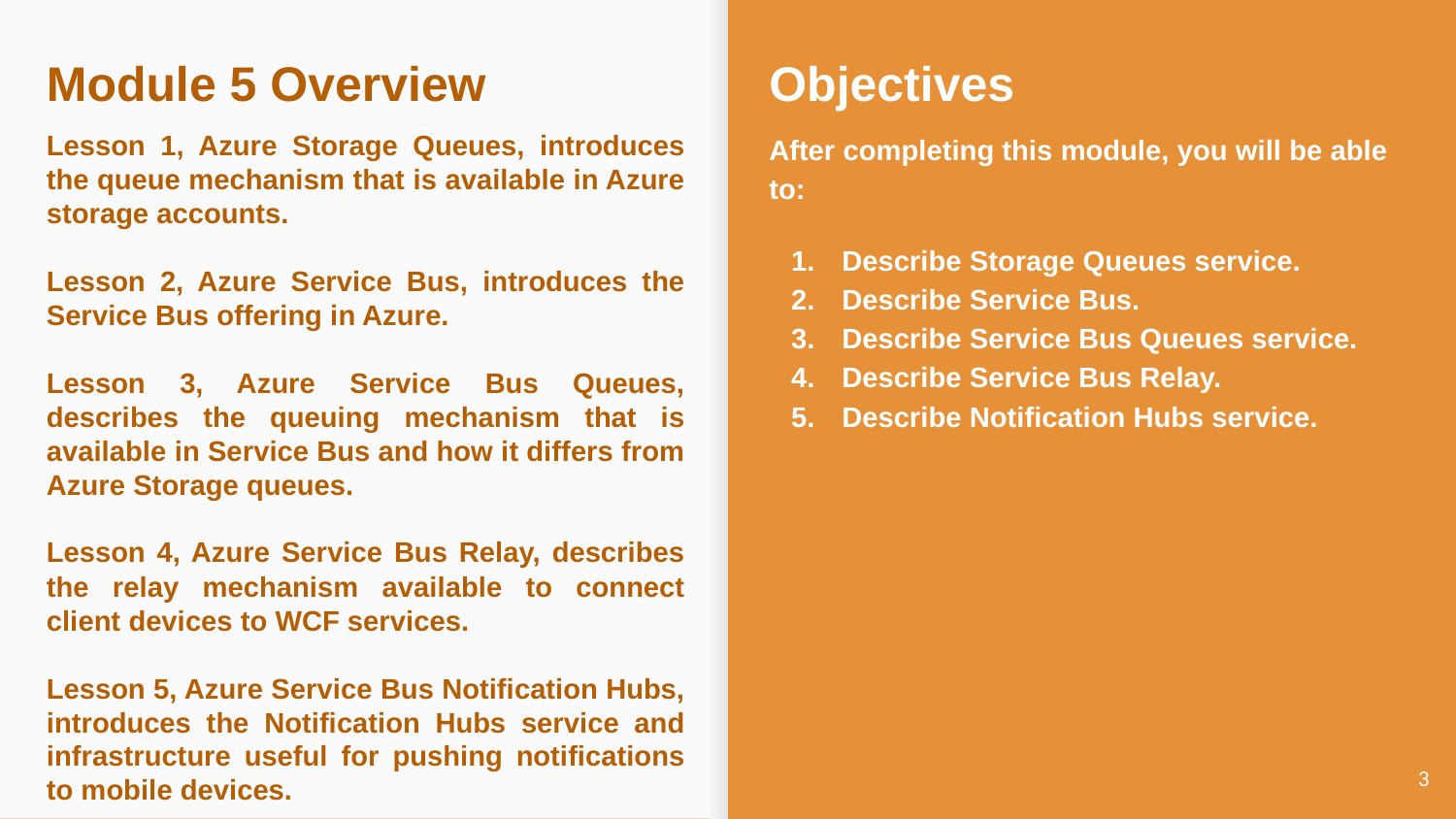

# Module 5 Overview
Lesson 1, Azure Storage Queues, introduces the queue mechanism that is available in Azure storage accounts.

Lesson 2, Azure Service Bus, introduces the Service Bus offering in Azure.

Lesson 3, Azure Service Bus Queues, describes the queuing mechanism that is available in Service Bus and how it differs from Azure Storage queues.

Lesson 4, Azure Service Bus Relay, describes the relay mechanism available to connect client devices to WCF services.

Lesson 5, Azure Service Bus Notification Hubs, introduces the Notification Hubs service and infrastructure useful for pushing notifications to mobile devices.
Objectives
After completing this module, you will be able to:
Describe Storage Queues service.
Describe Service Bus.
Describe Service Bus Queues service.
Describe Service Bus Relay.
Describe Notification Hubs service.
3